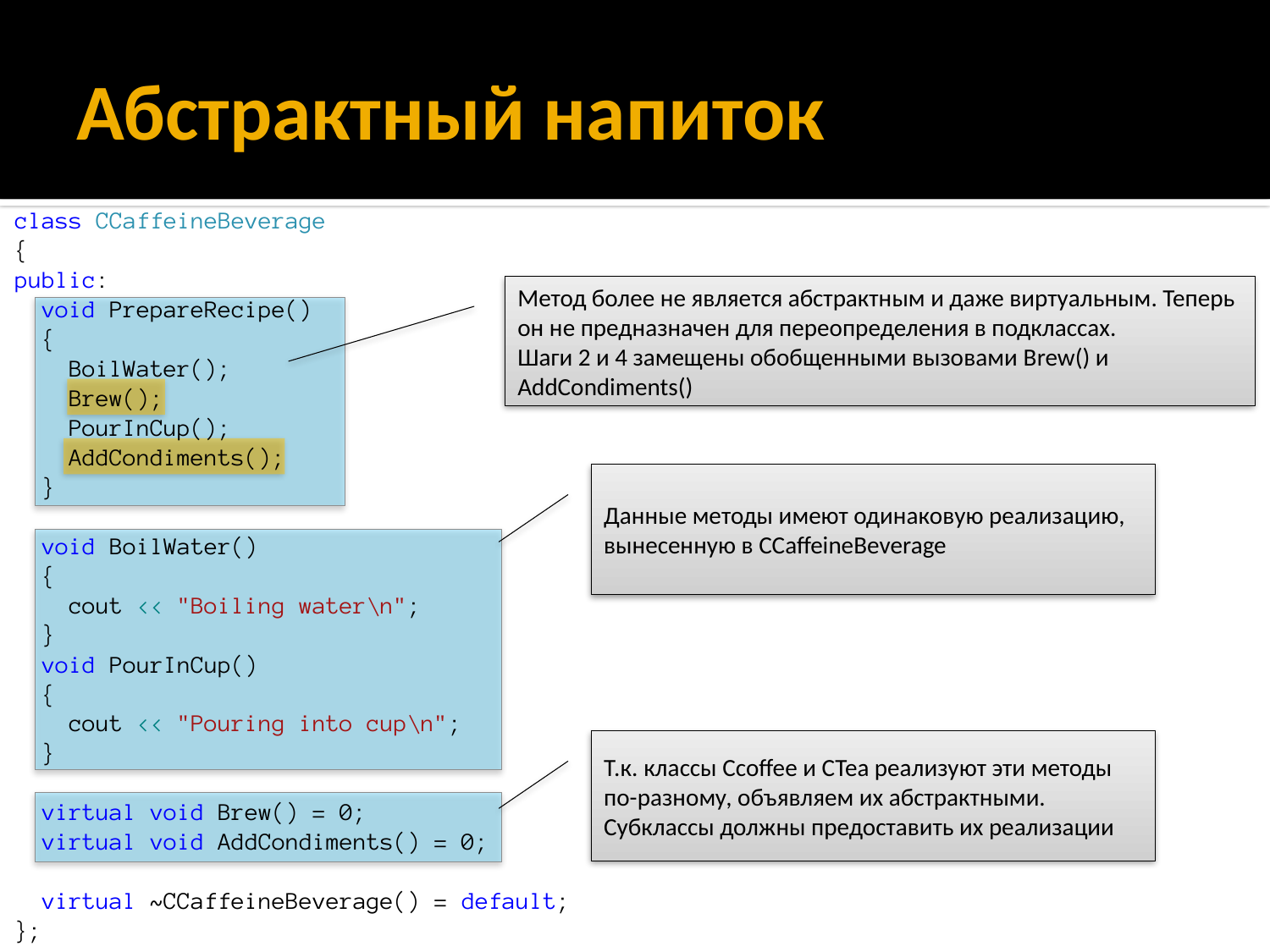

# Абстрактный напиток
class CCaffeineBeverage
{
public:
  void PrepareRecipe()
  {
    BoilWater();
    Brew();
    PourInCup();
    AddCondiments();
  }

  void BoilWater()
  {
    cout << "Boiling water\n";
  }
  void PourInCup()
  {
    cout << "Pouring into cup\n";
  }

  virtual void Brew() = 0;
  virtual void AddCondiments() = 0;

  virtual ~CCaffeineBeverage() = default;
};
Метод более не является абстрактным и даже виртуальным. Теперь он не предназначен для переопределения в подклассах.
Шаги 2 и 4 замещены обобщенными вызовами Brew() и AddCondiments()

Данные методы имеют одинаковую реализацию, вынесенную в CCaffeineBeverage

Т.к. классы Ccoffee и CTea реализуют эти методы по-разному, объявляем их абстрактными.
Субклассы должны предоставить их реализации